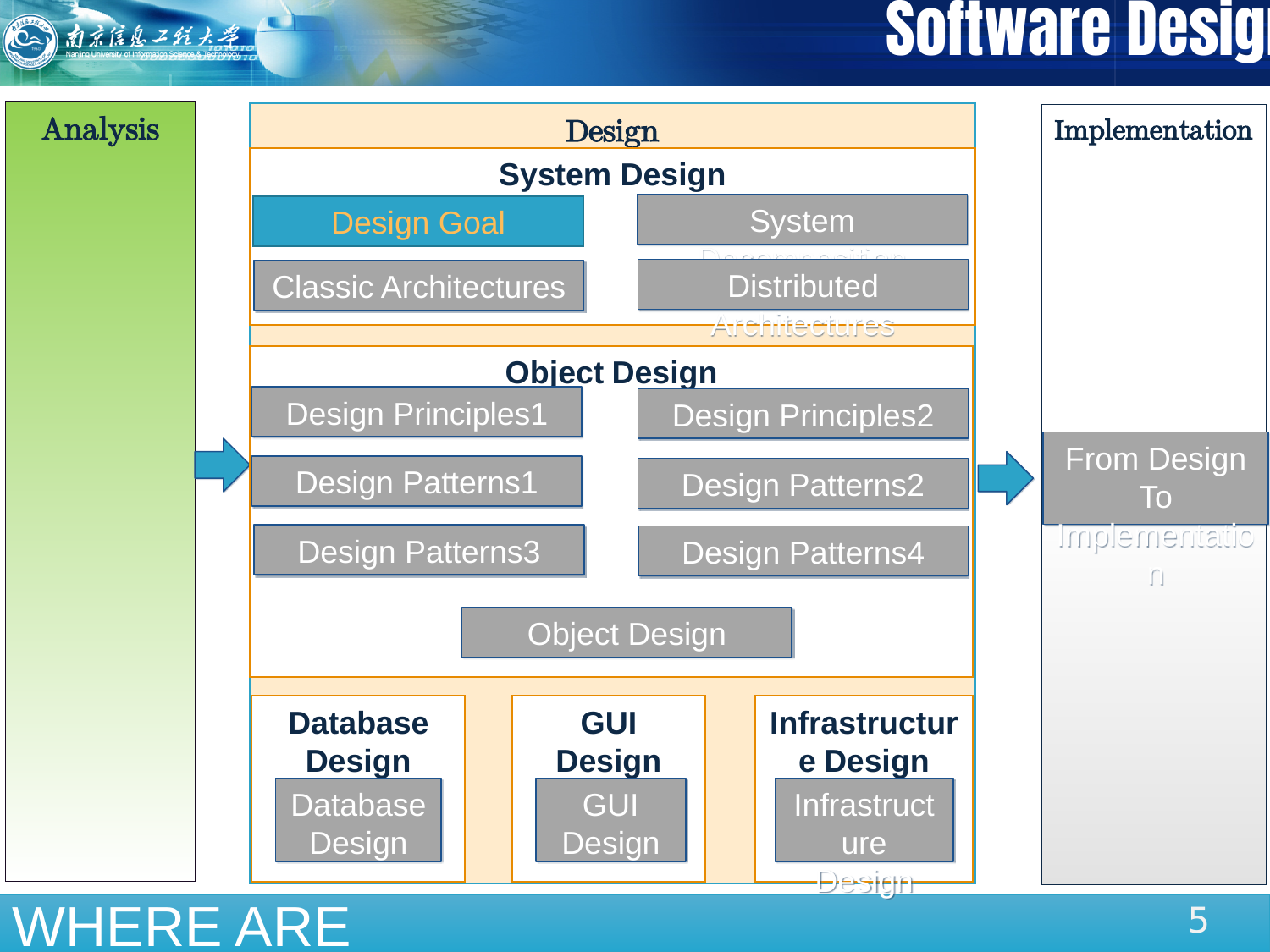

Analysis
Design
Implementation
System Design
System Decomposition
Design Goal
Distributed Architectures
Classic Architectures
Object Design
Design Principles1
Design Principles2
From Design
To Implementation

Design Patterns1
Design Patterns2
Design Patterns3
Design Patterns4
Object Design
Database Design
GUI Design
Infrastructure Design
Database Design
GUI
Design
Infrastructure Design
WHERE ARE WE?